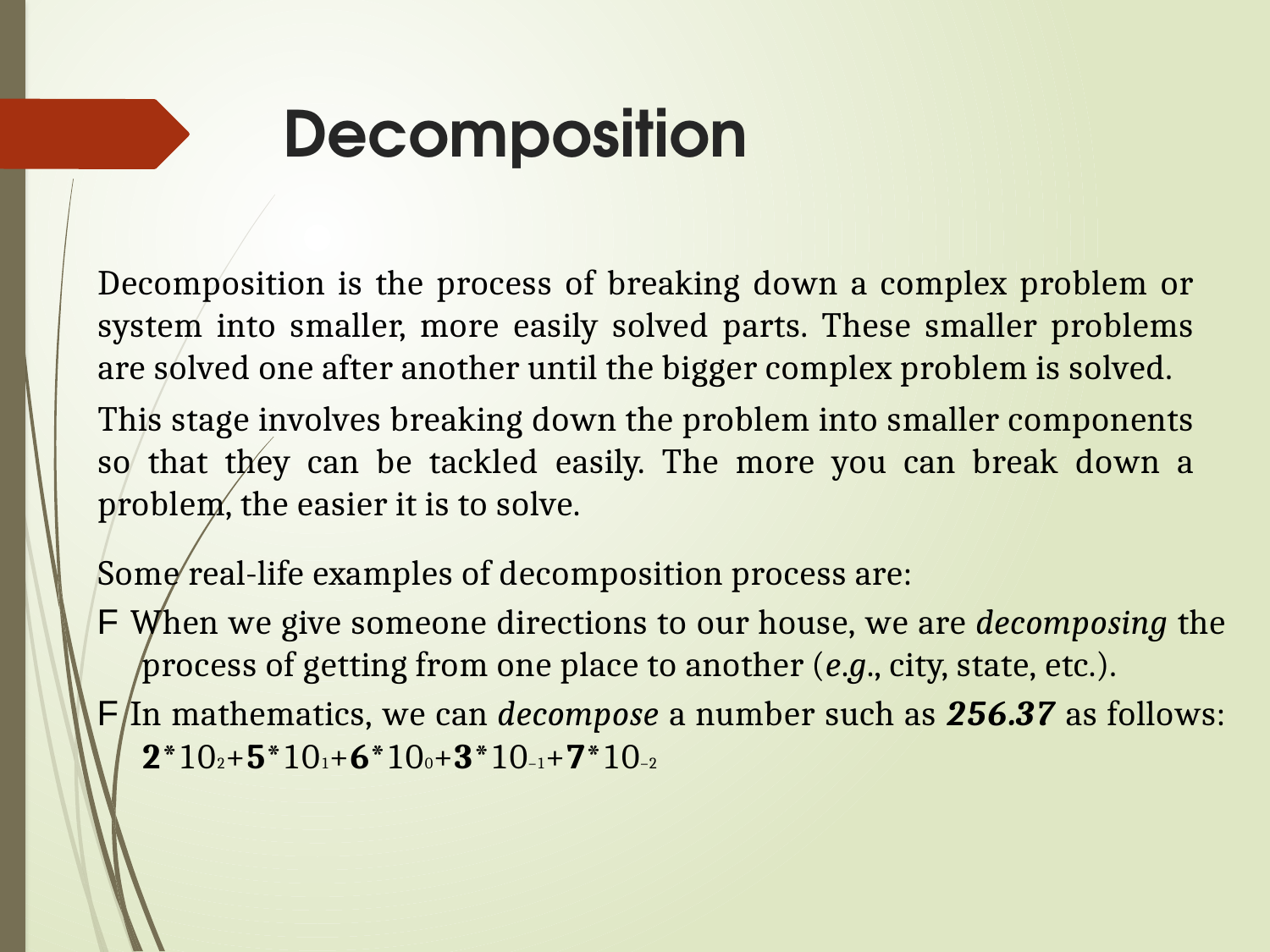

# Decomposition
Decomposition is the process of breaking down a complex problem or system into smaller, more easily solved parts. These smaller problems are solved one after another until the bigger complex problem is solved.
This stage involves breaking down the problem into smaller components so that they can be tackled easily. The more you can break down a problem, the easier it is to solve.
Some real-life examples of decomposition process are:
F When we give someone directions to our house, we are decomposing the process of getting from one place to another (e.g., city, state, etc.).
F In mathematics, we can decompose a number such as 256.37 as follows: 2*102+5*101+6*100+3*10–1+7*10–2